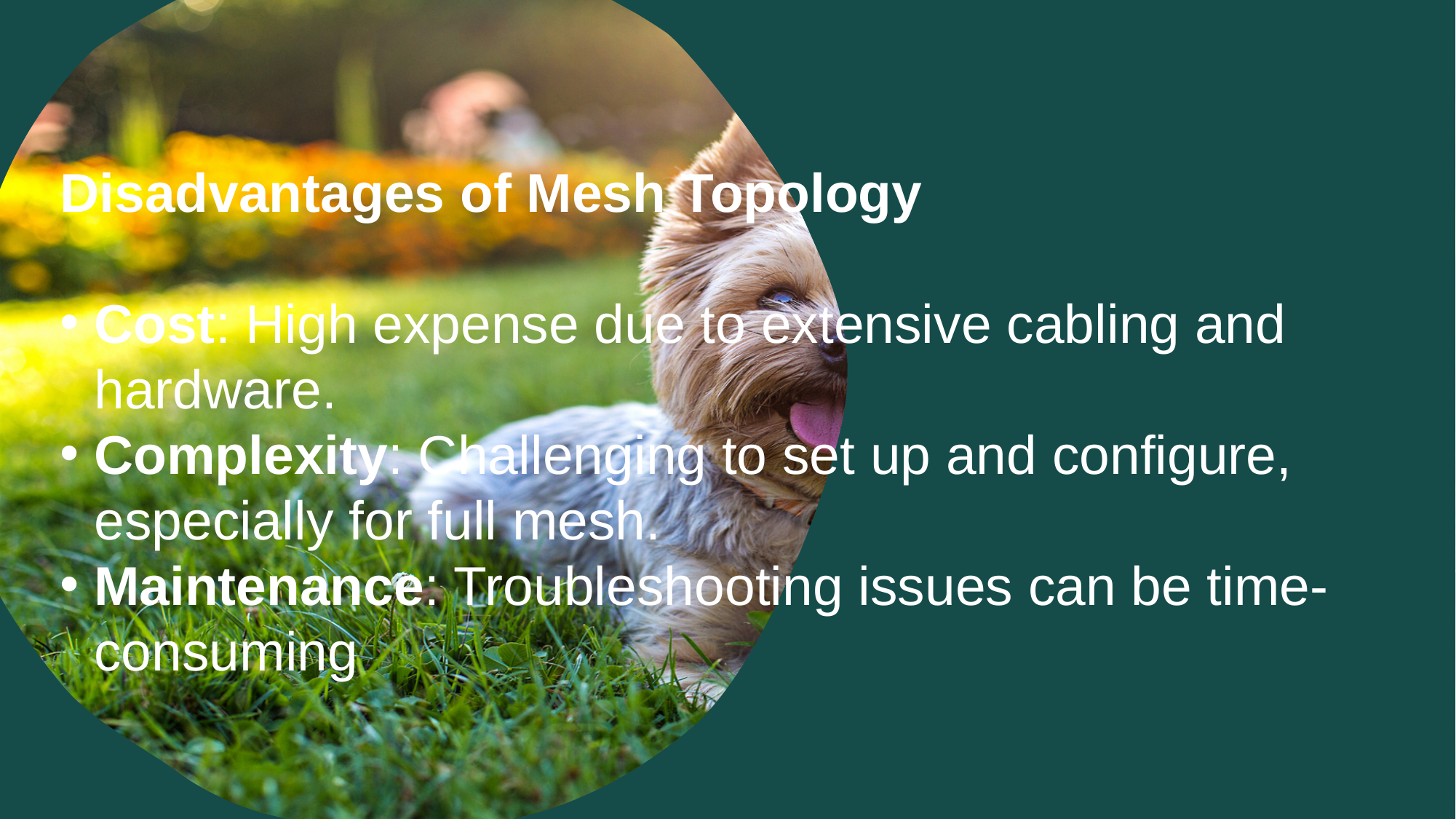

Disadvantages of Mesh Topology

Cost: High expense due to extensive cabling and hardware.
Complexity: Challenging to set up and configure, especially for full mesh.
Maintenance: Troubleshooting issues can be time-consuming